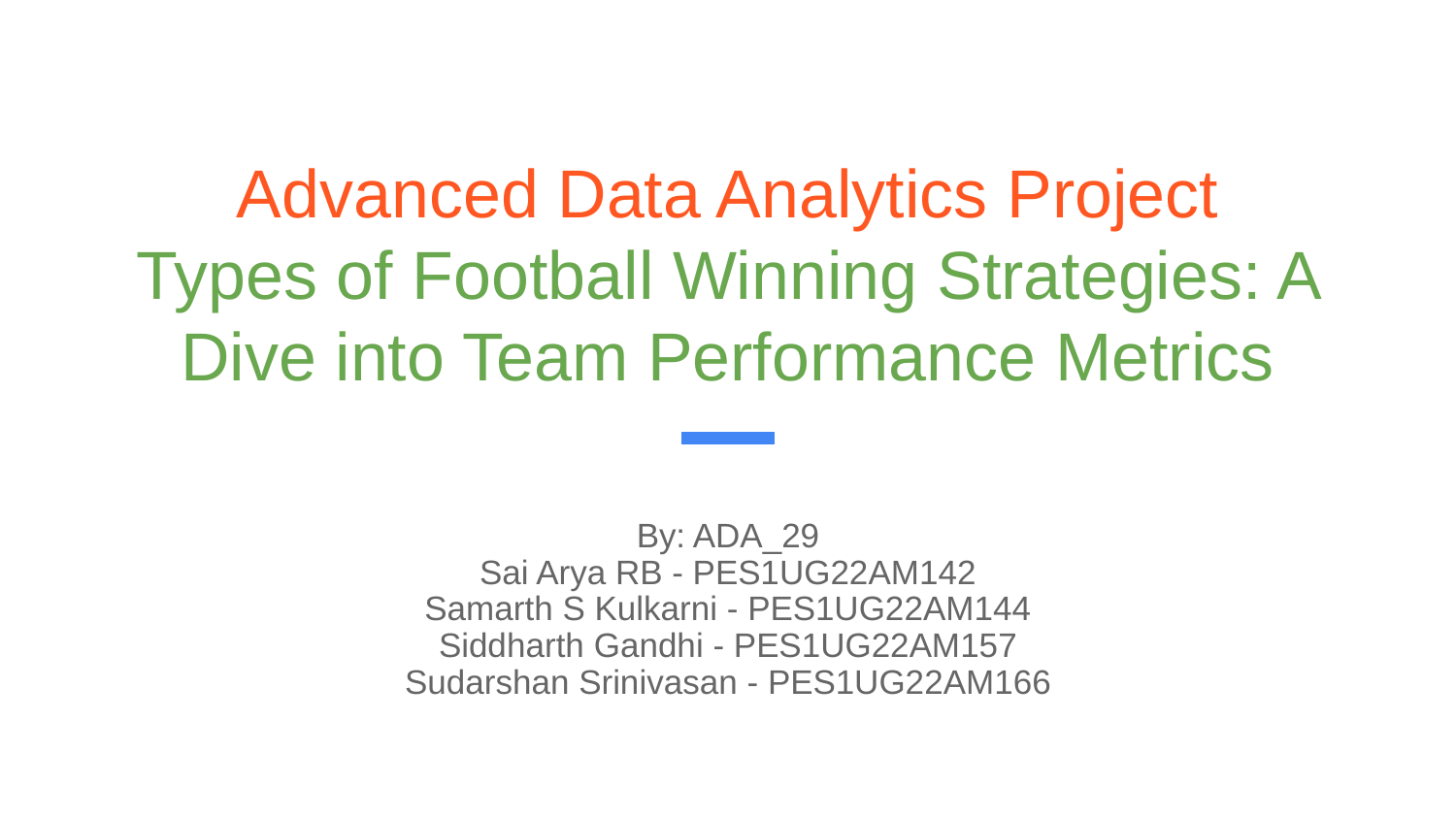

# Advanced Data Analytics Project
Types of Football Winning Strategies: A Dive into Team Performance Metrics
By: ADA_29
Sai Arya RB - PES1UG22AM142
Samarth S Kulkarni - PES1UG22AM144
Siddharth Gandhi - PES1UG22AM157
Sudarshan Srinivasan - PES1UG22AM166